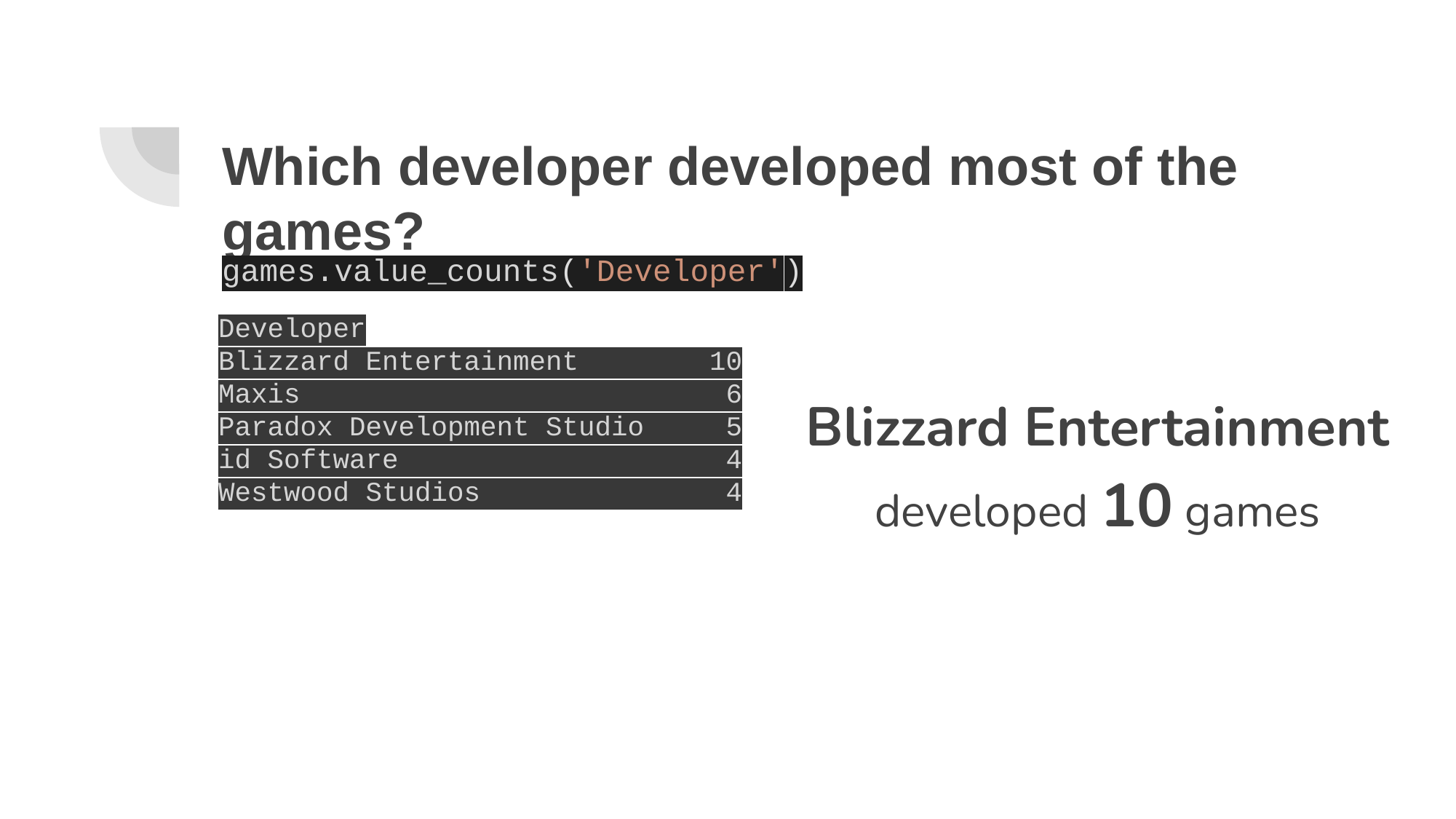

# Which developer developed most of the games?
games.value_counts('Developer')

Developer
Blizzard Entertainment        10
Maxis                          6
Paradox Development Studio     5
id Software                    4
Westwood Studios               4
Blizzard Entertainment
developed 10 games